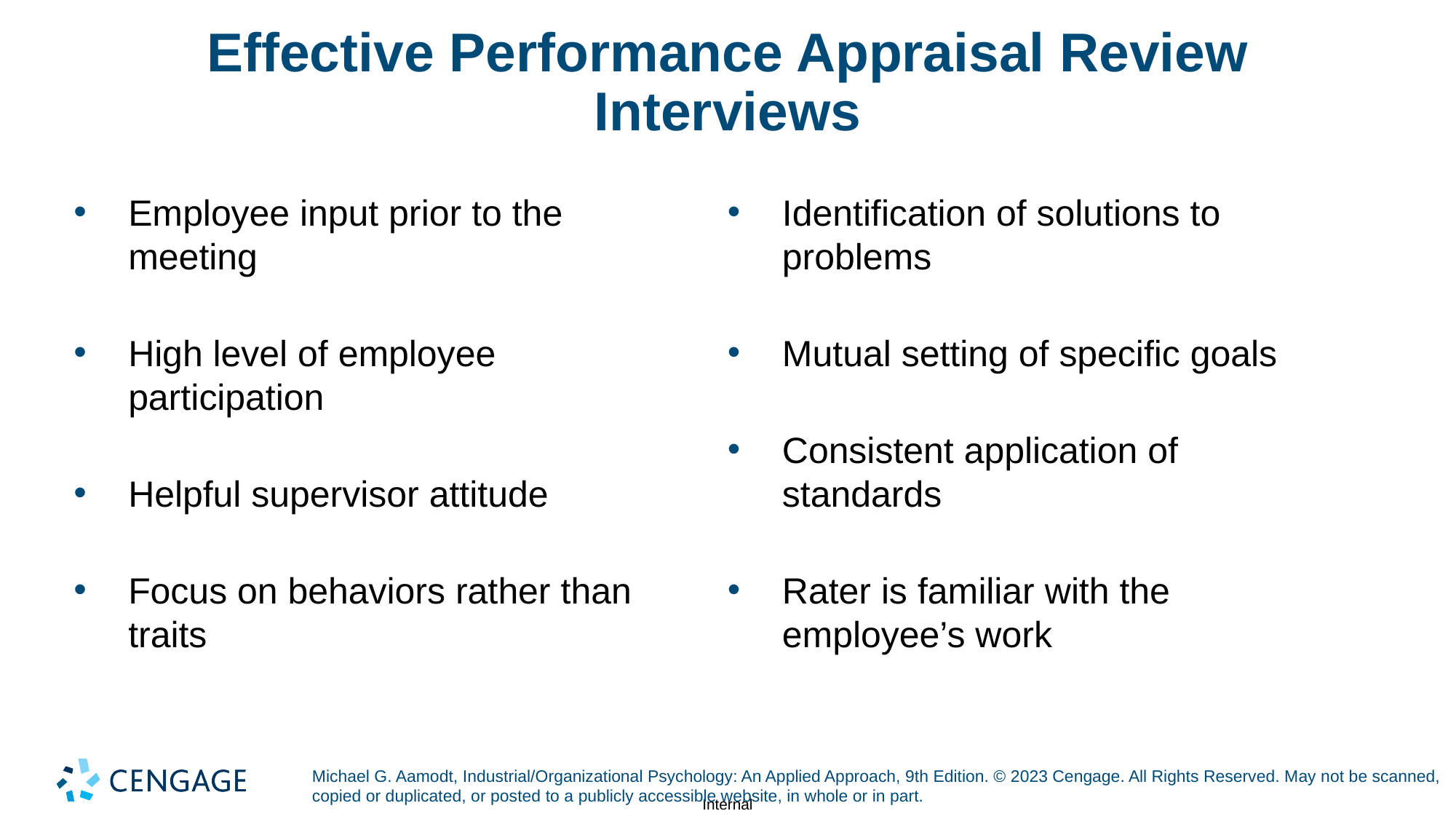

# Effective Performance Appraisal Review Interviews
Employee input prior to the meeting
High level of employee participation
Helpful supervisor attitude
Focus on behaviors rather than traits
Identification of solutions to problems
Mutual setting of specific goals
Consistent application of standards
Rater is familiar with the employee’s work